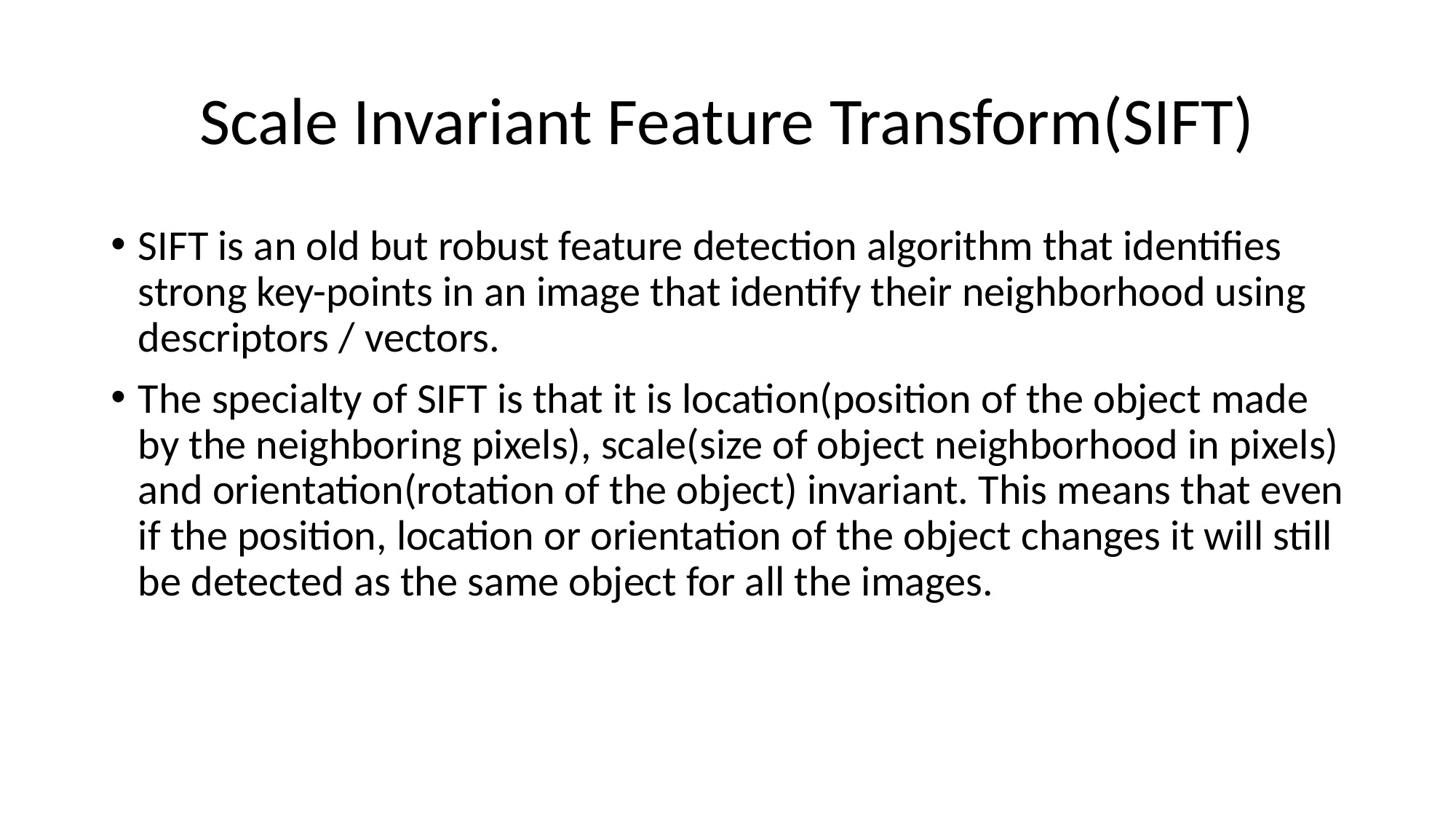

# Scale Invariant Feature Transform(SIFT)
SIFT is an old but robust feature detection algorithm that identifies strong key-points in an image that identify their neighborhood using descriptors / vectors.
The specialty of SIFT is that it is location(position of the object made by the neighboring pixels), scale(size of object neighborhood in pixels) and orientation(rotation of the object) invariant. This means that even if the position, location or orientation of the object changes it will still be detected as the same object for all the images.